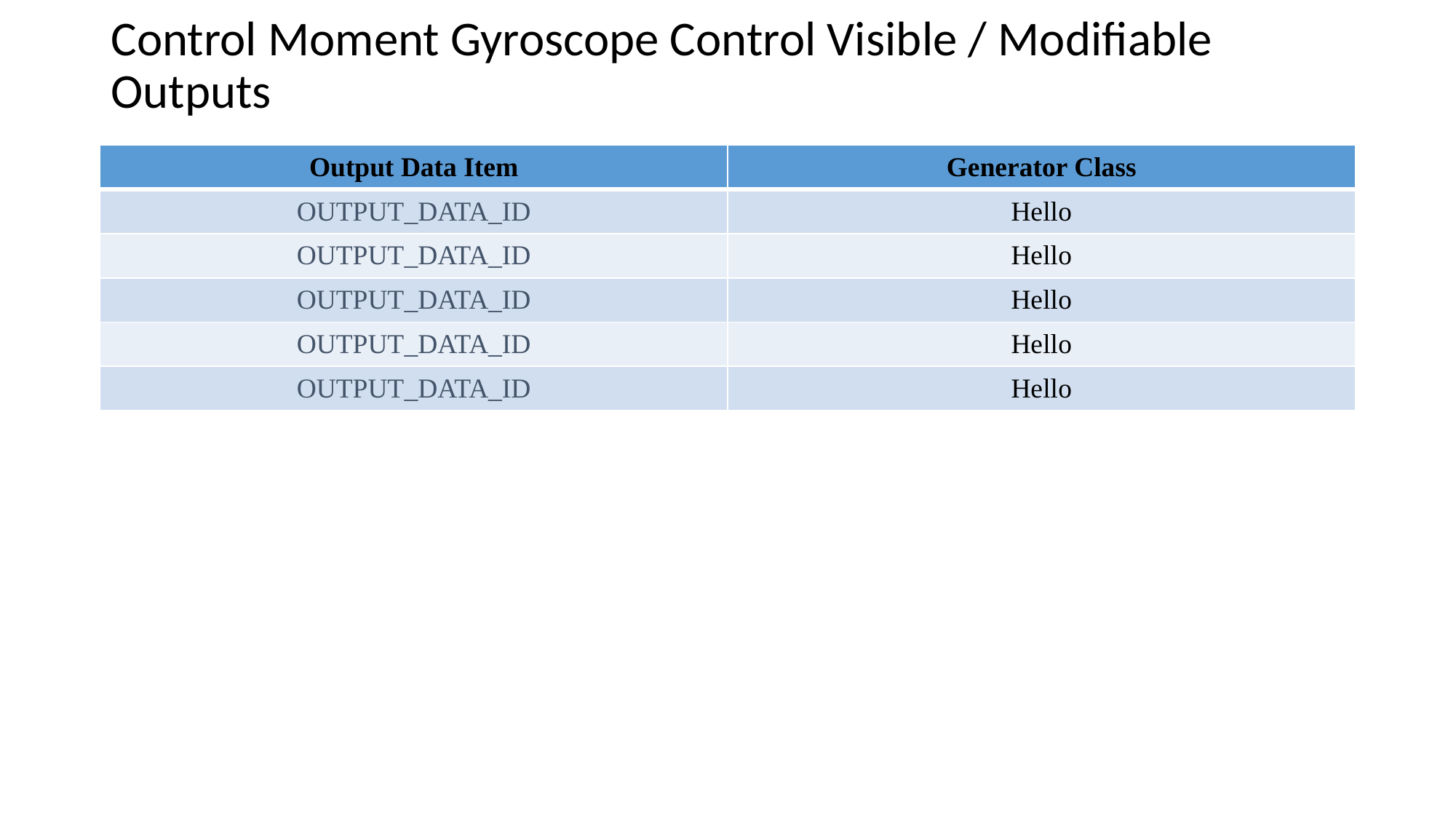

# Control Moment Gyroscope Control Visible / Modifiable Outputs
| Output Data Item | Generator Class |
| --- | --- |
| OUTPUT\_DATA\_ID | Hello |
| OUTPUT\_DATA\_ID | Hello |
| OUTPUT\_DATA\_ID | Hello |
| OUTPUT\_DATA\_ID | Hello |
| OUTPUT\_DATA\_ID | Hello |